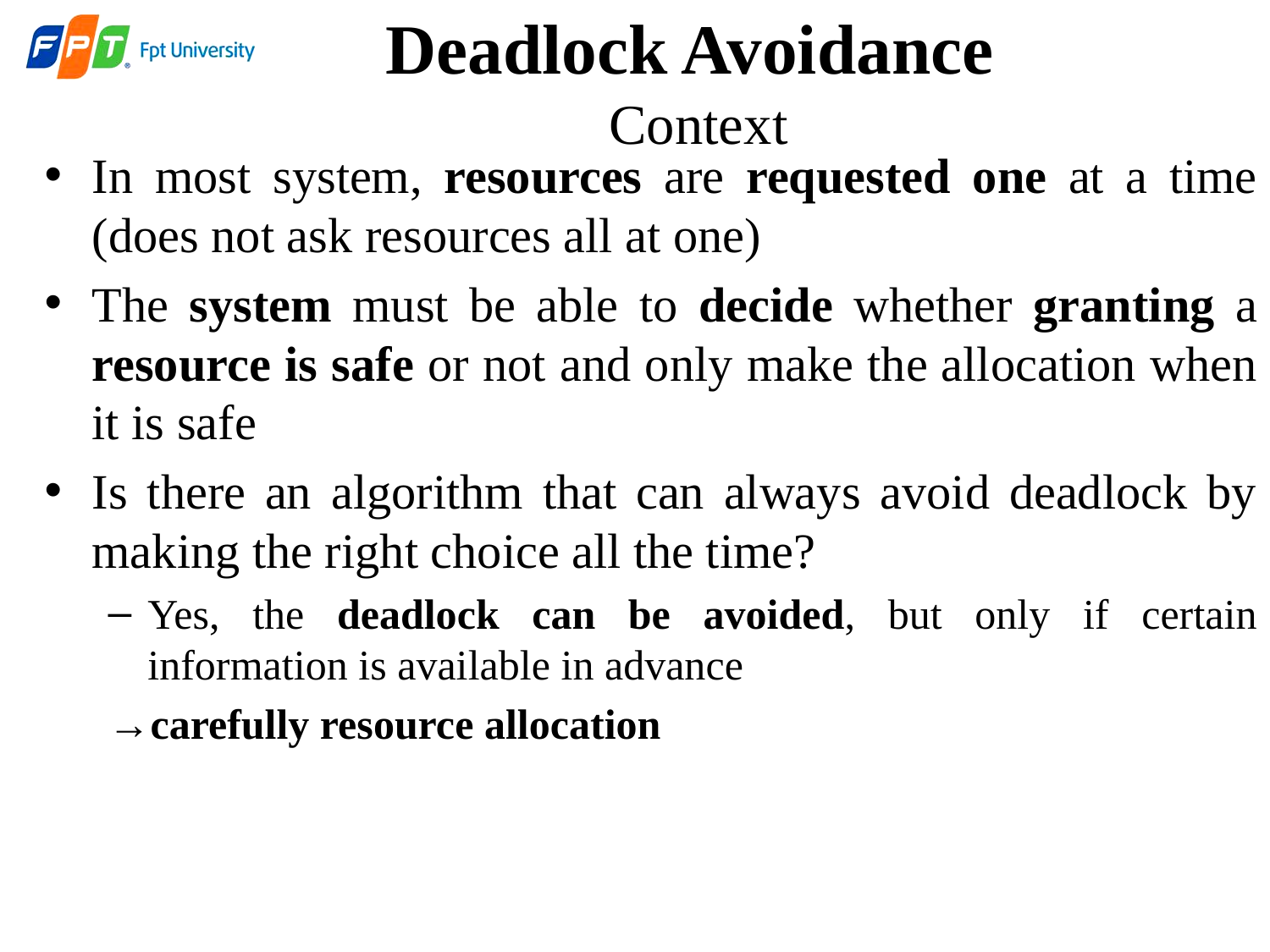

# Deadlock Avoidance Context
In most system, resources are requested one at a time (does not ask resources all at one)
The system must be able to decide whether granting a resource is safe or not and only make the allocation when it is safe
Is there an algorithm that can always avoid deadlock by making the right choice all the time?
Yes, the deadlock can be avoided, but only if certain information is available in advance
→carefully resource allocation